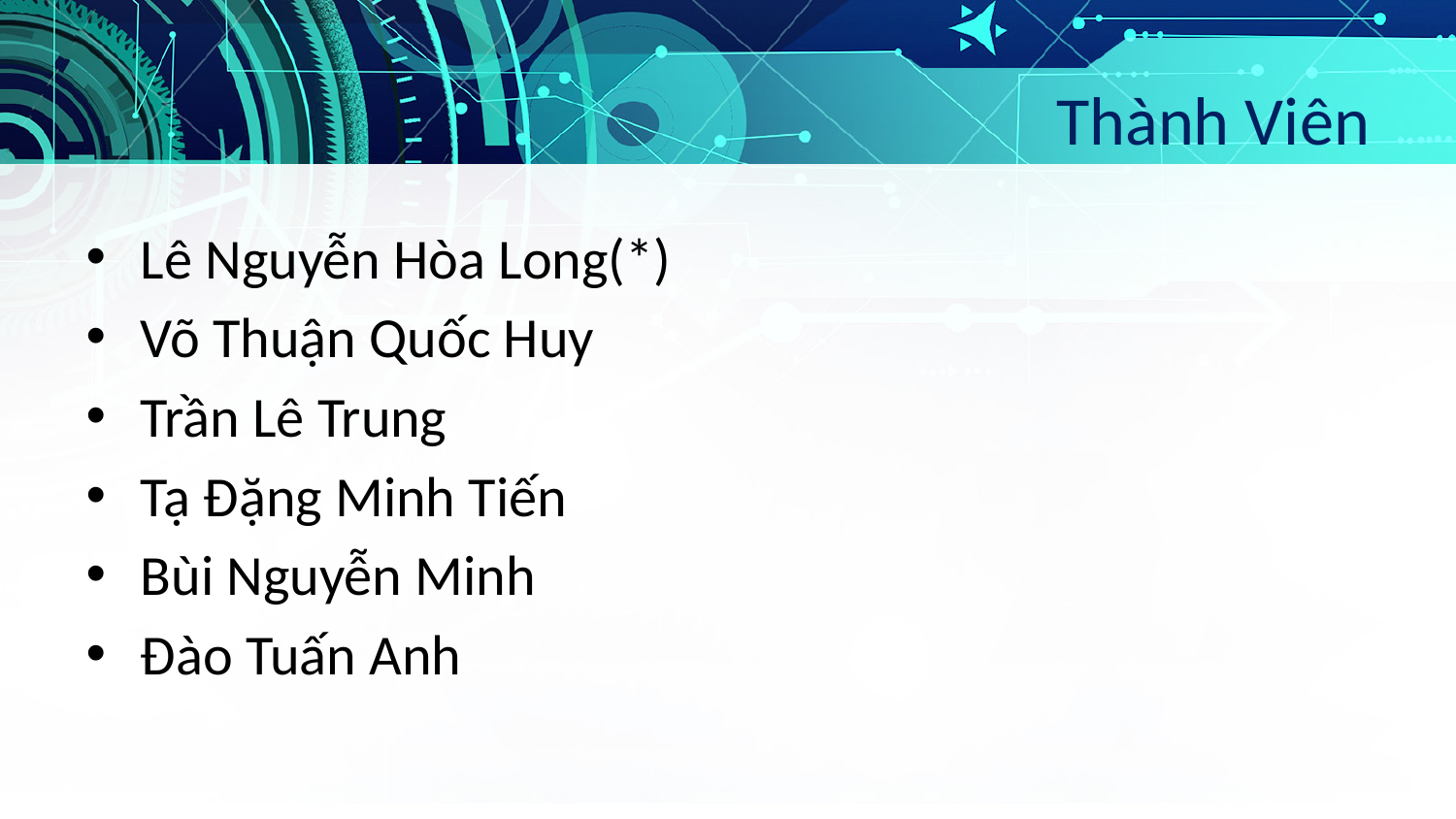

# Thành Viên
Lê Nguyễn Hòa Long(*)
Võ Thuận Quốc Huy
Trần Lê Trung
Tạ Đặng Minh Tiến
Bùi Nguyễn Minh
Đào Tuấn Anh